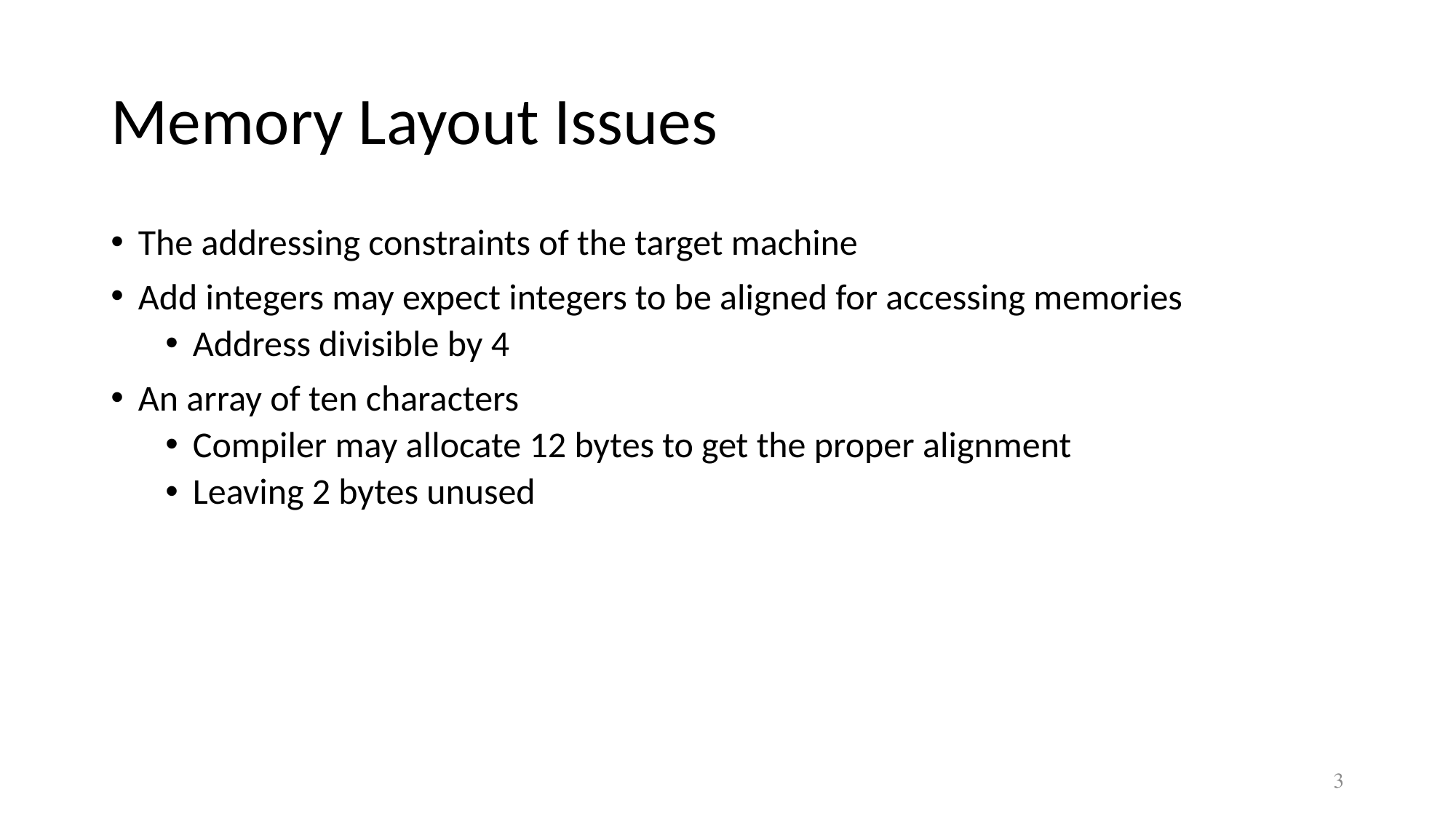

# Memory Layout Issues
The addressing constraints of the target machine
Add integers may expect integers to be aligned for accessing memories
Address divisible by 4
An array of ten characters
Compiler may allocate 12 bytes to get the proper alignment
Leaving 2 bytes unused
3